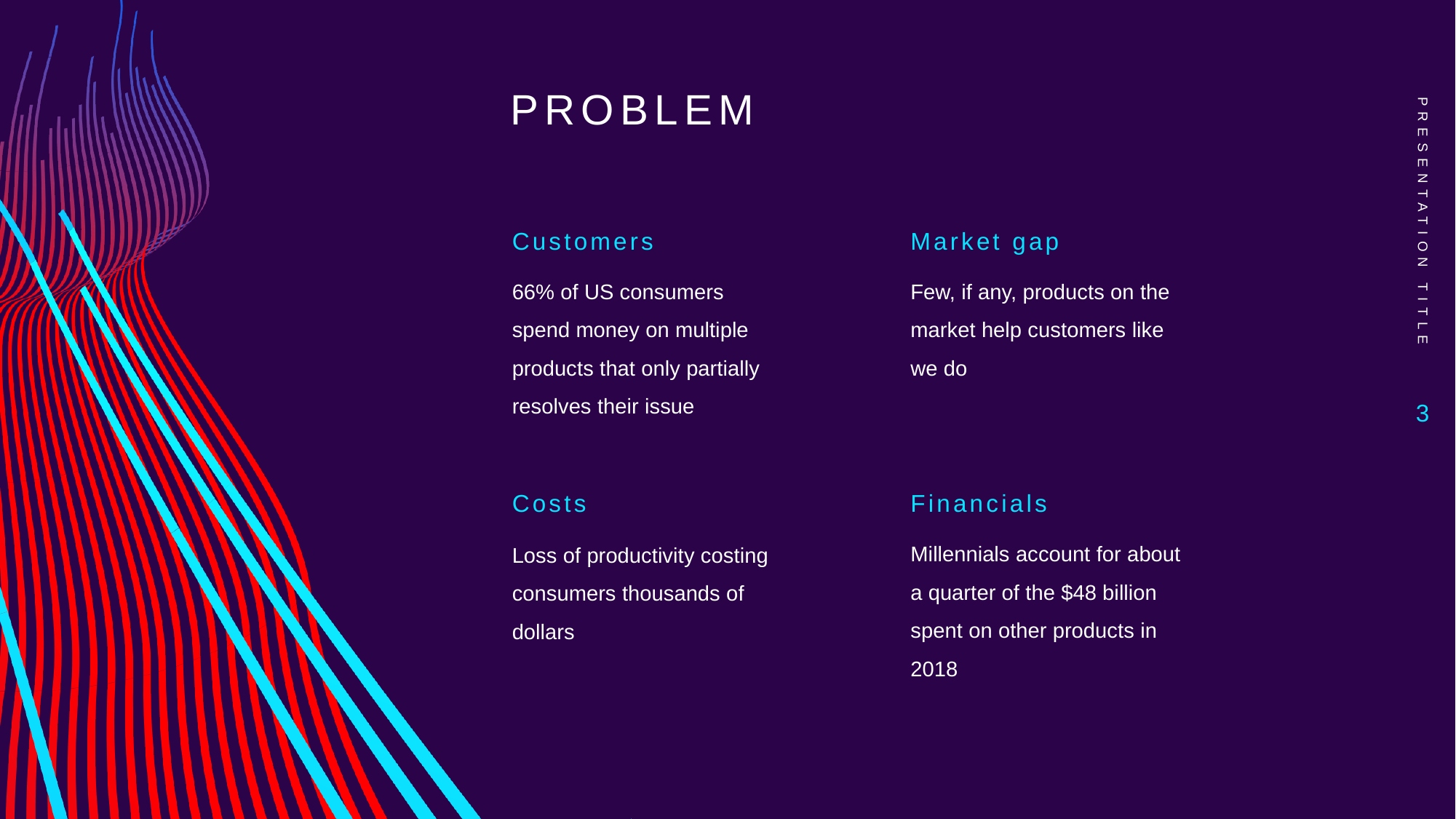

# Problem
PRESENTATION TITLE
Customers
Market gap
66% of US consumers
spend money on multiple products that only partially resolves their issue
Few, if any, products on the market help customers like we do​
3
Costs
Financials
Millennials account for about a quarter of the $48 billion spent on other products in 2018​
Loss of productivity costing consumers thousands of dollars